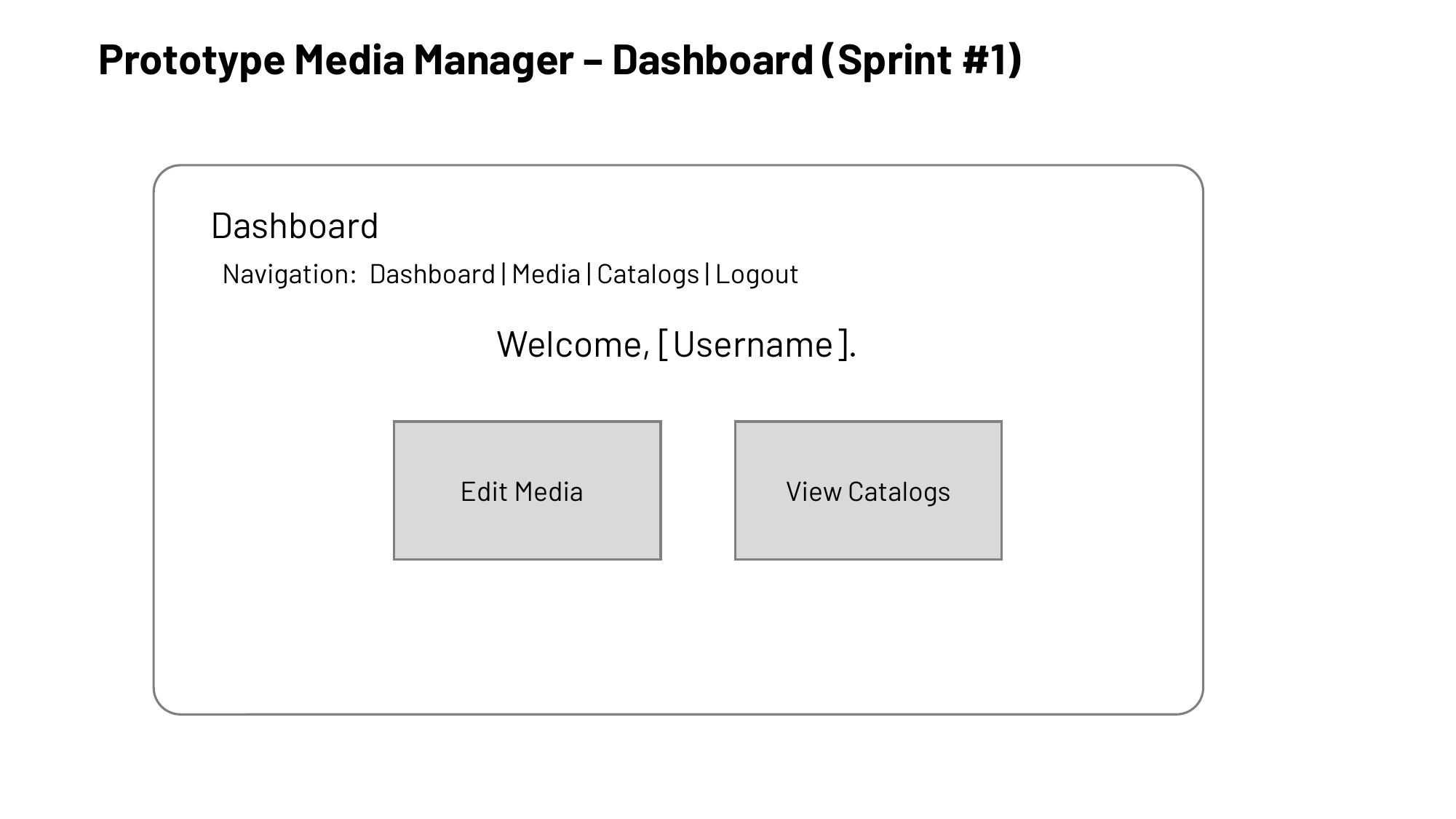

Prototype Media Manager – Dashboard (Sprint #1)
L
Dashboard
Navigation:  Dashboard | Media | Catalogs | Logout
Welcome, [Username].

Edit Media
View Catalogs